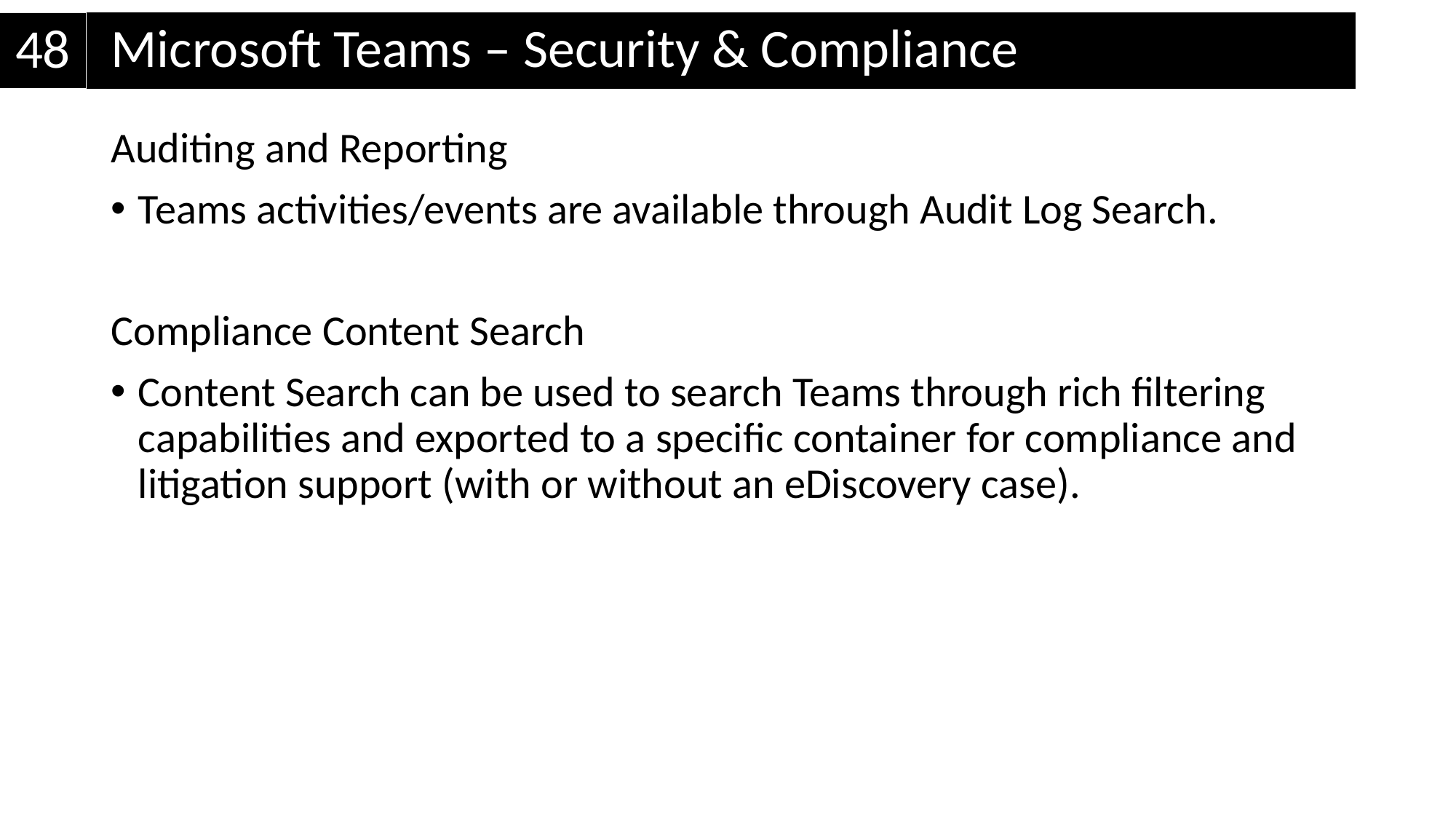

# 48
Microsoft Teams – Security & Compliance

Auditing and Reporting
Teams activities/events are available through Audit Log Search.

Compliance Content Search
Content Search can be used to search Teams through rich filtering capabilities and exported to a specific container for compliance and litigation support (with or without an eDiscovery case).